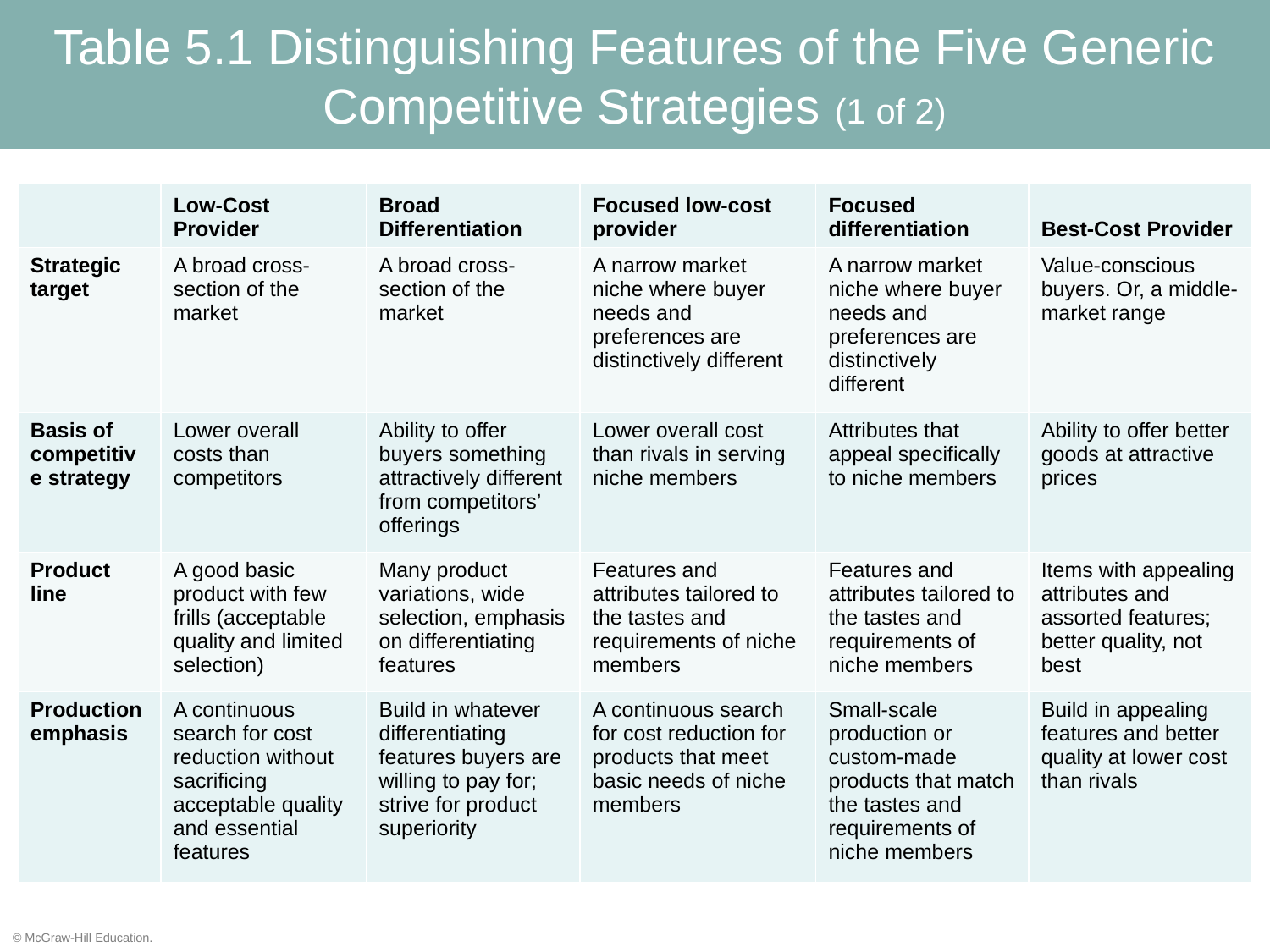

# Table 5.1 Distinguishing Features of the Five Generic Competitive Strategies (1 of 2)
|  | Low-Cost Provider | Broad Differentiation | Focused low-cost provider | Focused differentiation | Best-Cost Provider |
| --- | --- | --- | --- | --- | --- |
| Strategic target | A broad cross-section of the market | A broad cross-section of the market | A narrow market niche where buyer needs and preferences are distinctively different | A narrow market niche where buyer needs and preferences are distinctively different | Value-conscious buyers. Or, a middle-market range |
| Basis of competitive strategy | Lower overall costs than competitors | Ability to offer buyers something attractively different from competitors’ offerings | Lower overall cost than rivals in serving niche members | Attributes that appeal specifically to niche members | Ability to offer better goods at attractive prices |
| Product line | A good basic product with few frills (acceptable quality and limited selection) | Many product variations, wide selection, emphasis on differentiating features | Features and attributes tailored to the tastes and requirements of niche members | Features and attributes tailored to the tastes and requirements of niche members | Items with appealing attributes and assorted features; better quality, not best |
| Production emphasis | A continuous search for cost reduction without sacrificing acceptable quality and essential features | Build in whatever differentiating features buyers are willing to pay for; strive for product superiority | A continuous search for cost reduction for products that meet basic needs of niche members | Small-scale production or custom-made products that match the tastes and requirements of niche members | Build in appealing features and better quality at lower cost than rivals |